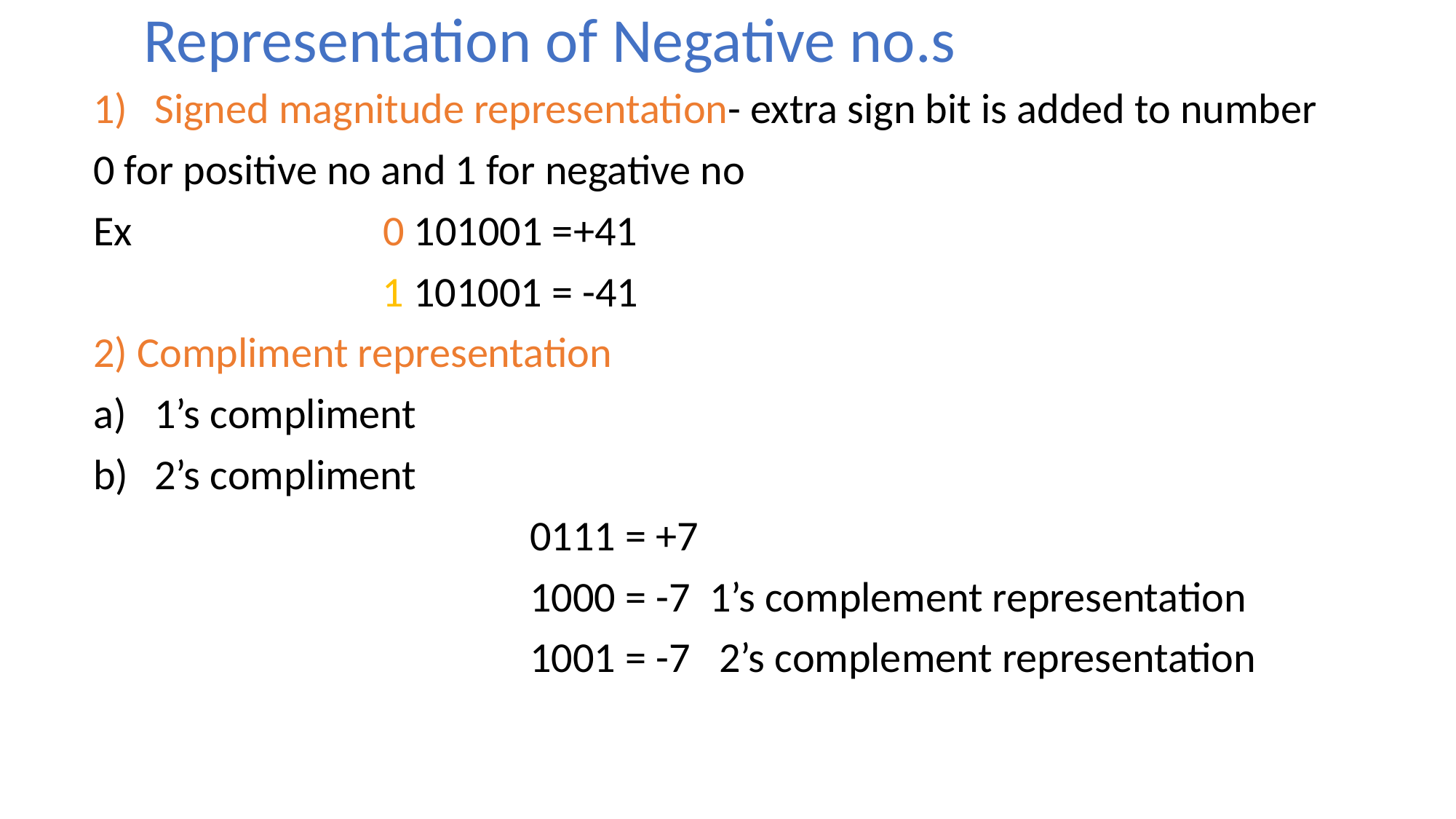

# Representation of Negative no.s
Signed magnitude representation- extra sign bit is added to number
0 for positive no and 1 for negative no
Ex                          0 101001 =+41
                              1 101001 = -41
2) Compliment representation
1’s compliment
2’s compliment
       				0111 = +7
				1000 = -7  1’s complement representation
				1001 = -7   2’s complement representation